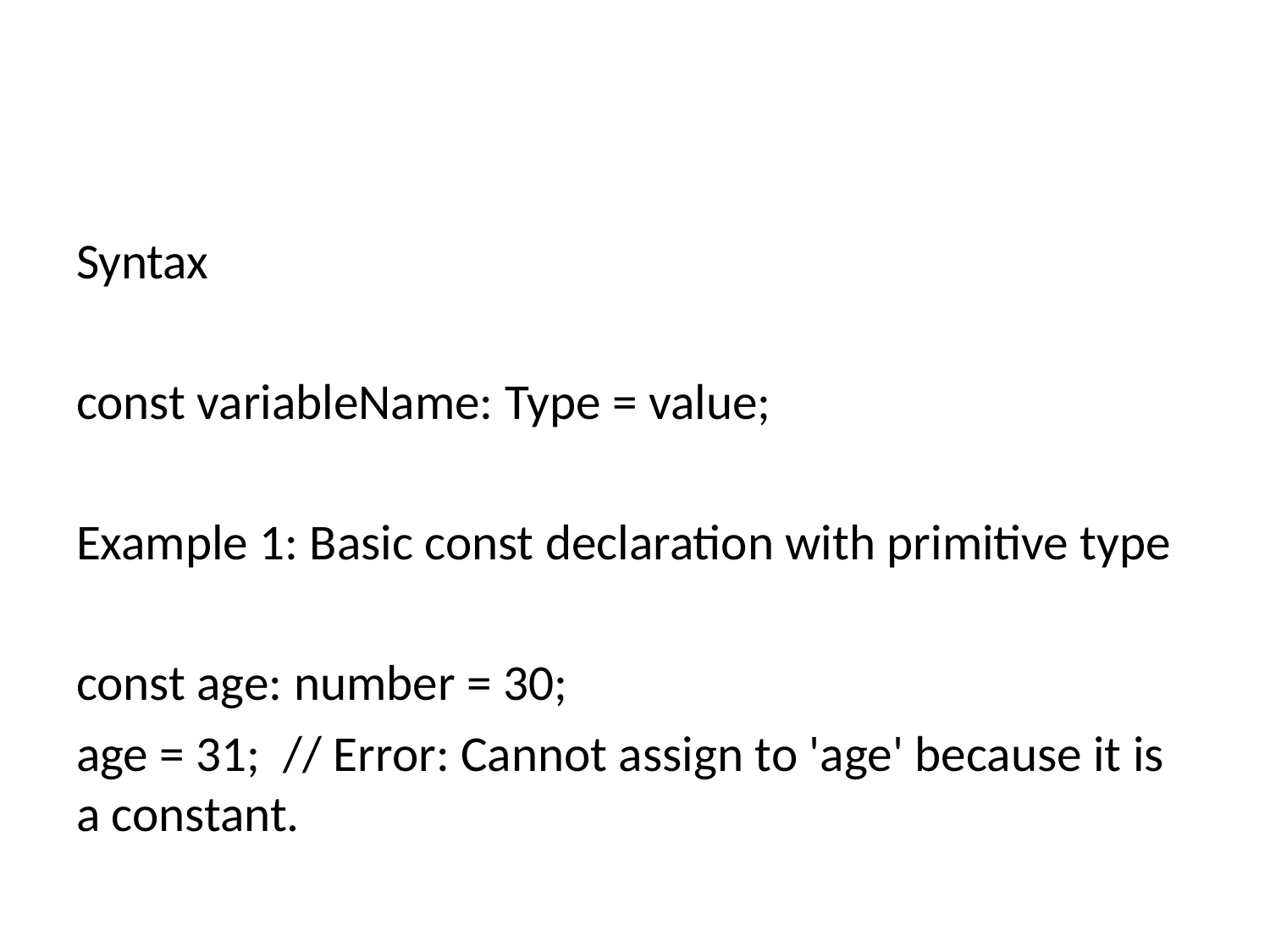

#
Syntax

const variableName: Type = value;

Example 1: Basic const declaration with primitive type

const age: number = 30;
age = 31;  // Error: Cannot assign to 'age' because it is a constant.